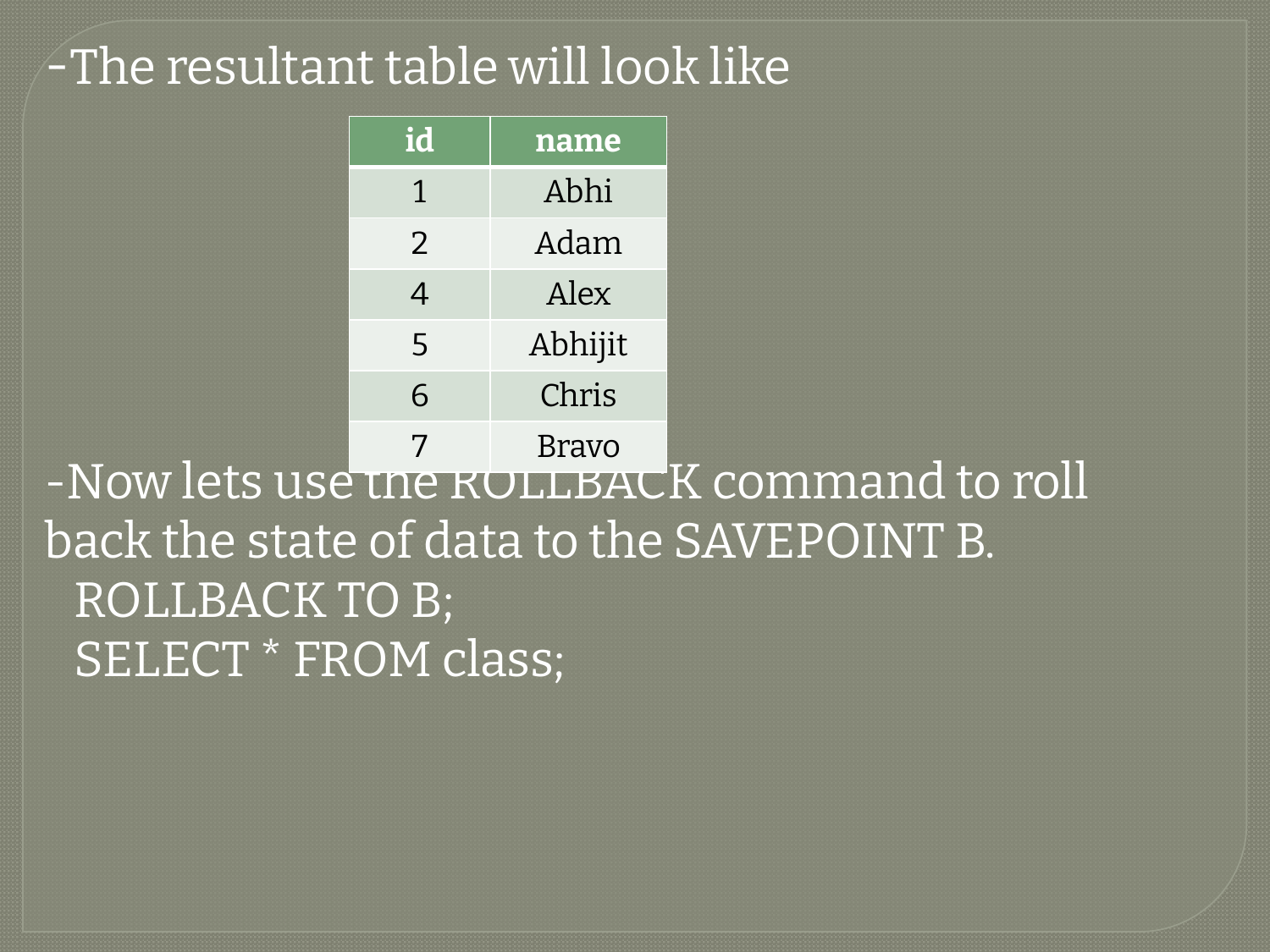

-The resultant table will look like

-Now lets use the ROLLBACK command to roll
back the state of data to the SAVEPOINT B.
   ROLLBACK TO B;
   SELECT * FROM class;

| id | name |
| --- | --- |
| 1 | Abhi |
| 2 | Adam |
| 4 | Alex |
| 5 | Abhijit |
| 6 | Chris |
| 7 | Bravo |